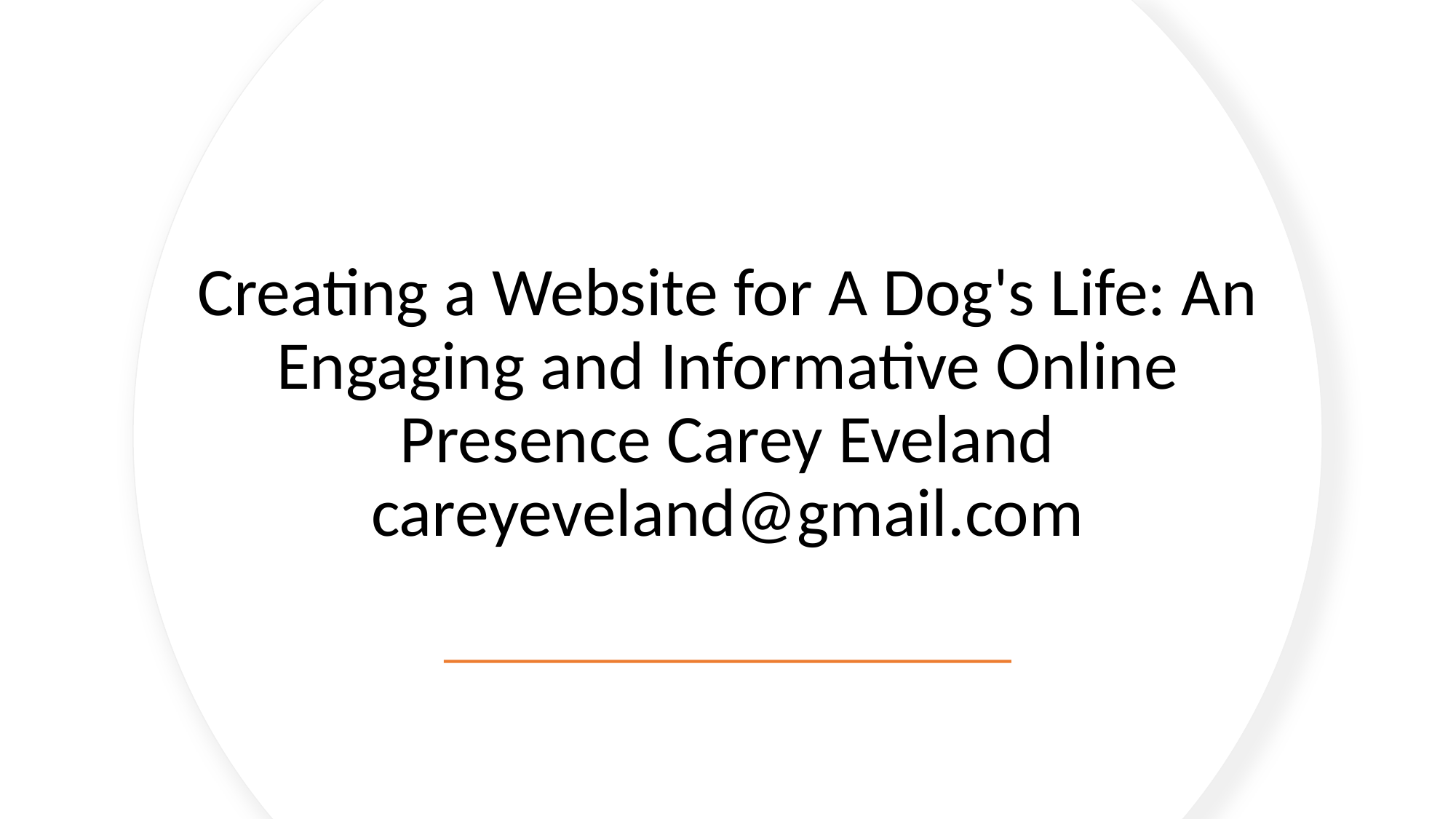

# Creating a Website for A Dog's Life: An Engaging and Informative Online Presence Carey Eveland careyeveland@gmail.com